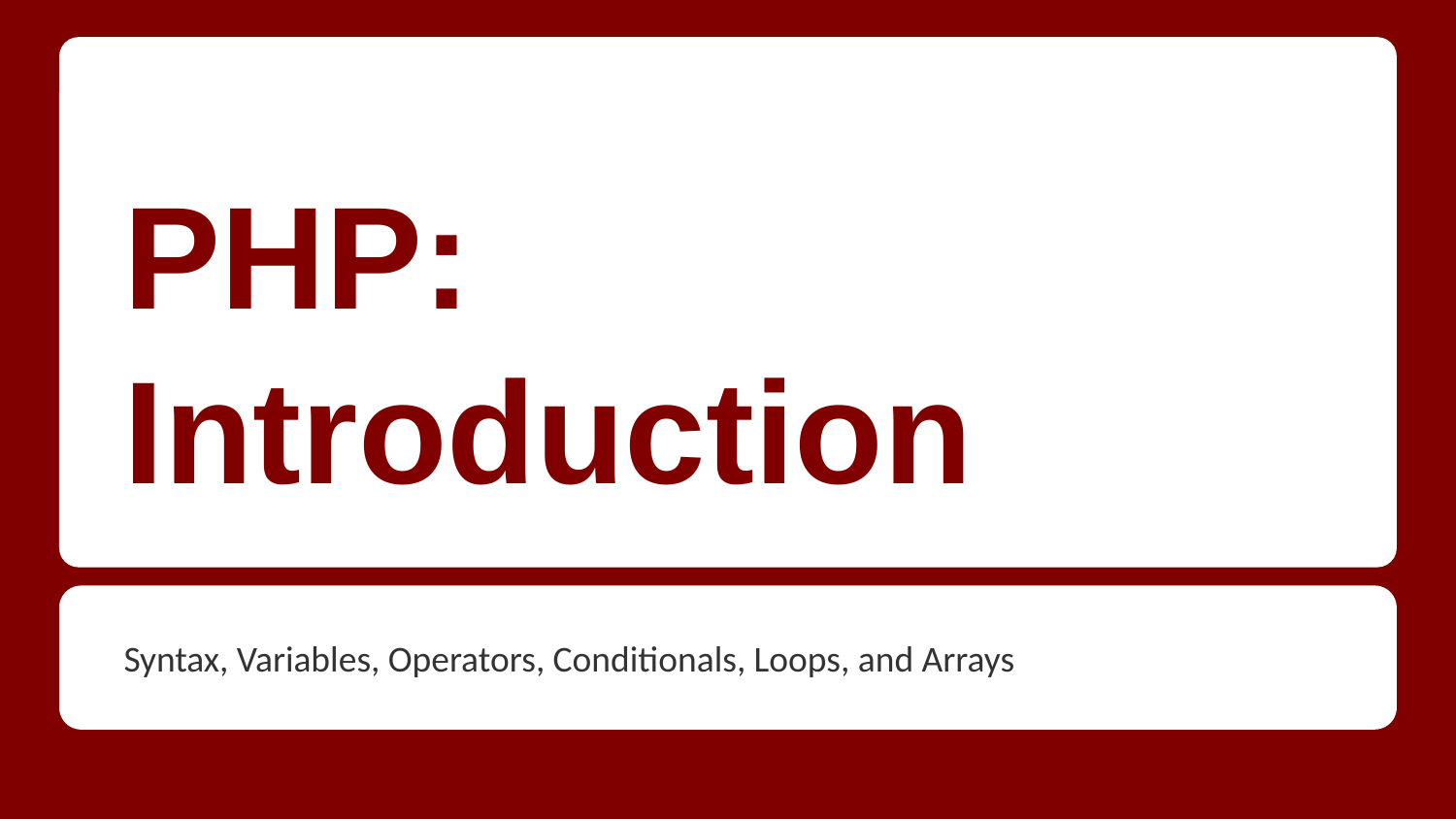

# PHP: Introduction
Syntax, Variables, Operators, Conditionals, Loops, and Arrays